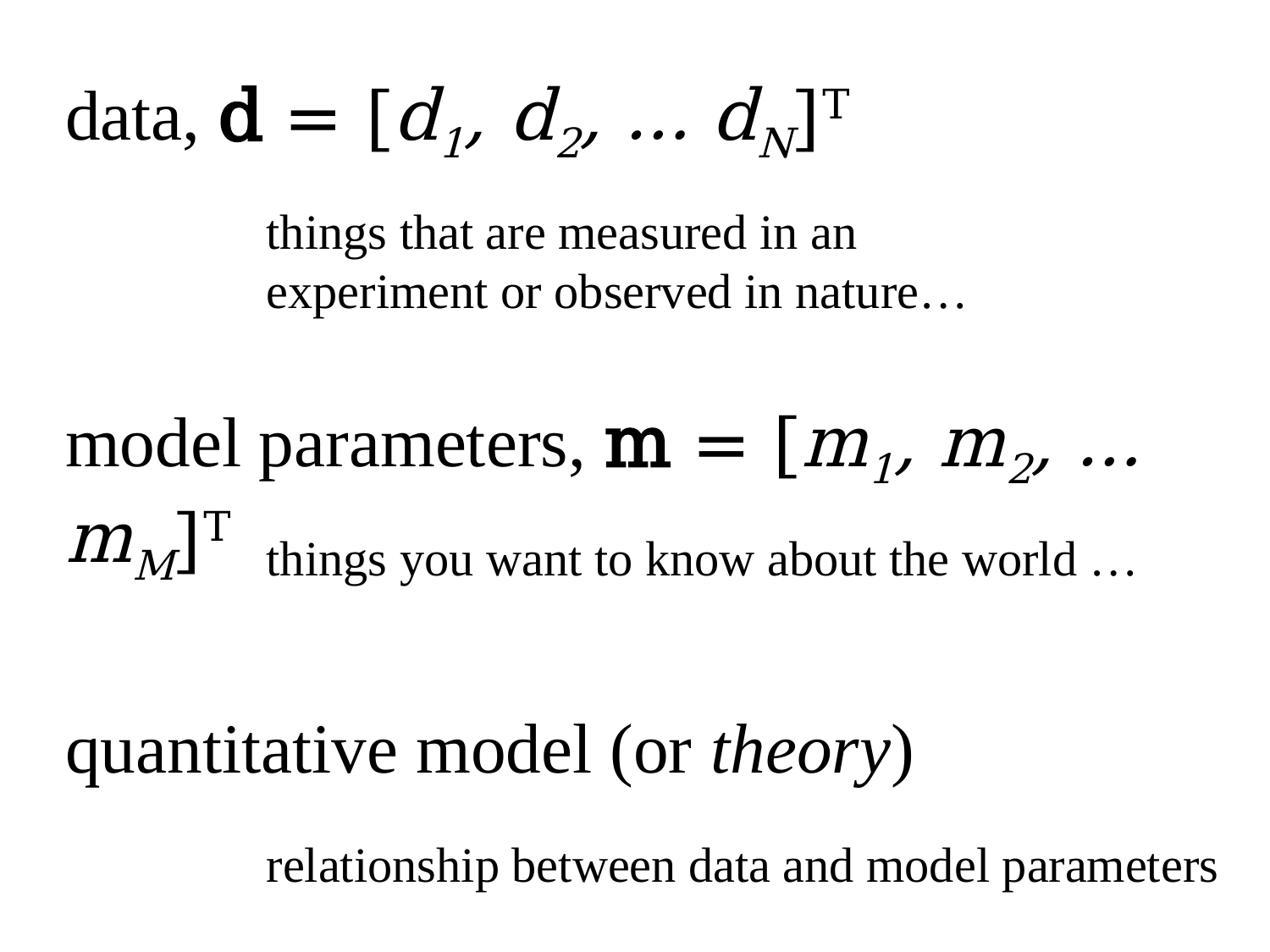

data, d = [d1, d2, … dN]T
things that are measured in an experiment or observed in nature…
model parameters, m = [m1, m2, … mM]T
things you want to know about the world …
quantitative model (or theory)
relationship between data and model parameters